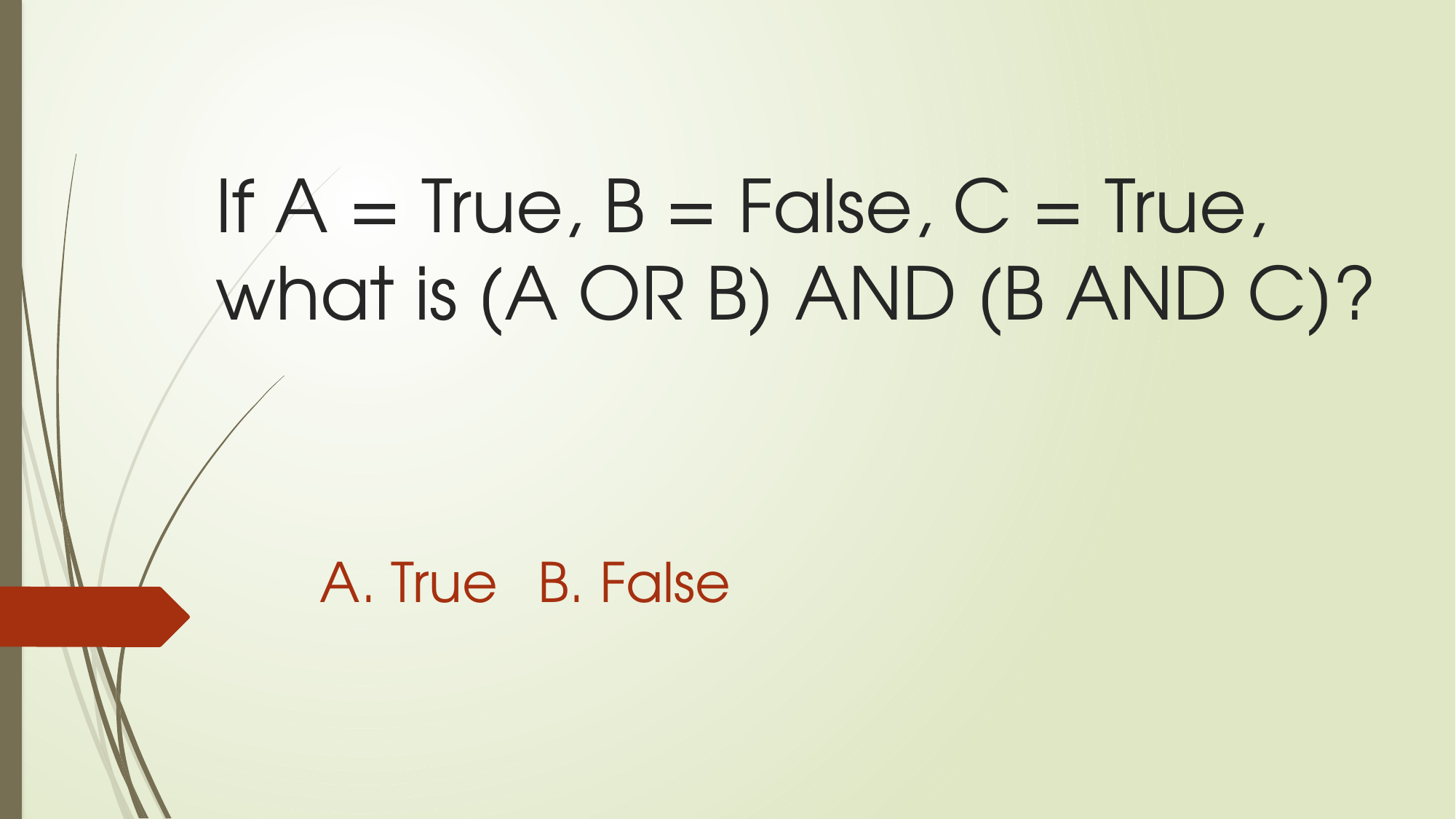

# If A = True, B = False, C = True, what is (A OR B) AND (B AND C)?
A. True	B. False